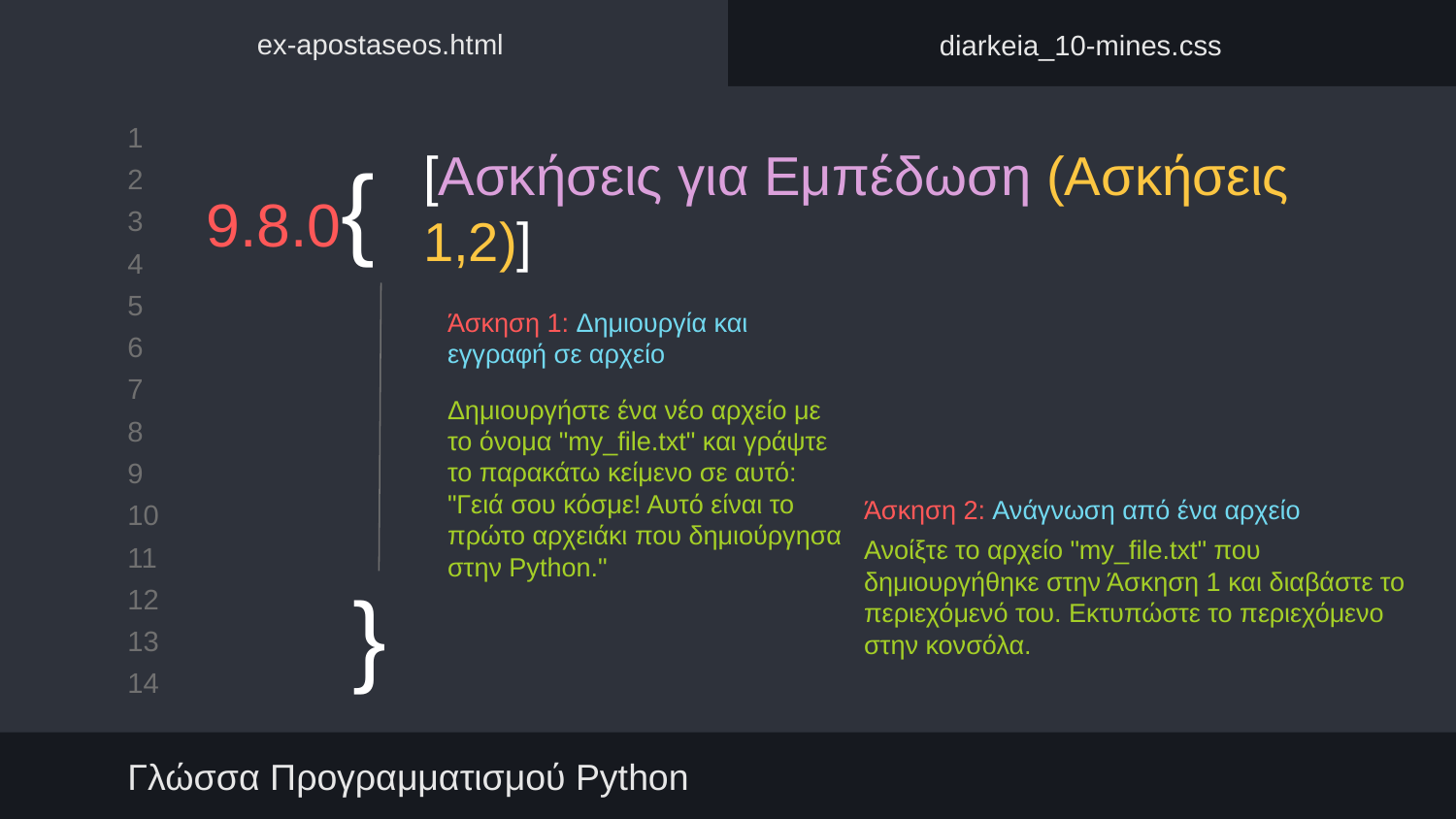

ex-apostaseos.html
diarkeia_10-mines.css
# 9.8.0{
[Ασκήσεις για Εμπέδωση (Ασκήσεις 1,2)]
Άσκηση 1: Δημιουργία και εγγραφή σε αρχείο
Δημιουργήστε ένα νέο αρχείο με το όνομα "my_file.txt" και γράψτε το παρακάτω κείμενο σε αυτό: "Γειά σου κόσμε! Αυτό είναι το πρώτο αρχειάκι που δημιούργησα στην Python."

Άσκηση 2: Ανάγνωση από ένα αρχείο
Ανοίξτε το αρχείο "my_file.txt" που δημιουργήθηκε στην Άσκηση 1 και διαβάστε το περιεχόμενό του. Εκτυπώστε το περιεχόμενο στην κονσόλα.

}
Γλώσσα Προγραμματισμού Python